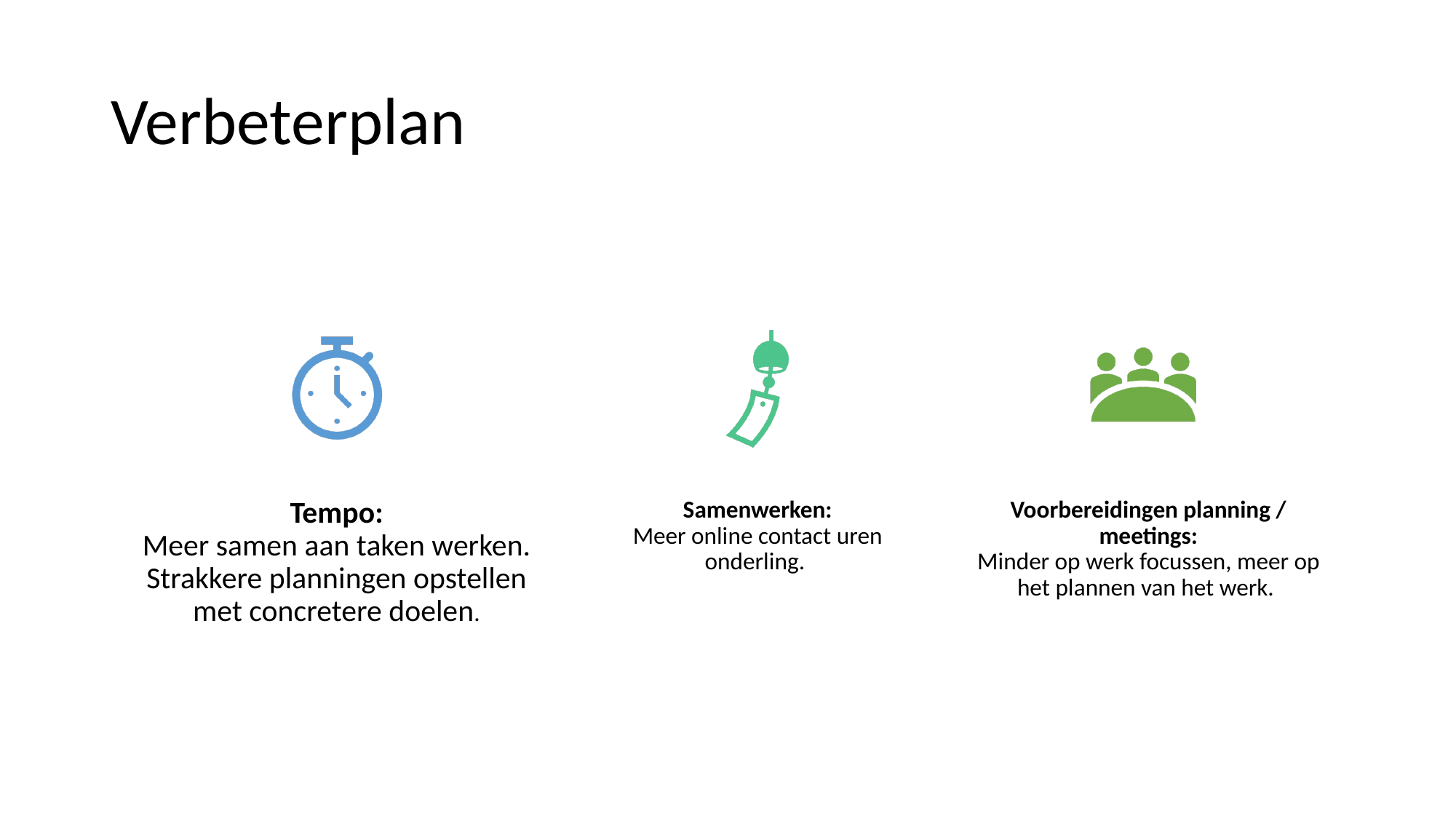

# Verbeterplan
Tempo:
Meer samen aan taken werken.
Strakkere planningen opstellen met concretere doelen.
Samenwerken:
Meer online contact uren onderling.
Voorbereidingen planning / meetings:
Minder op werk focussen, meer op het plannen van het werk.